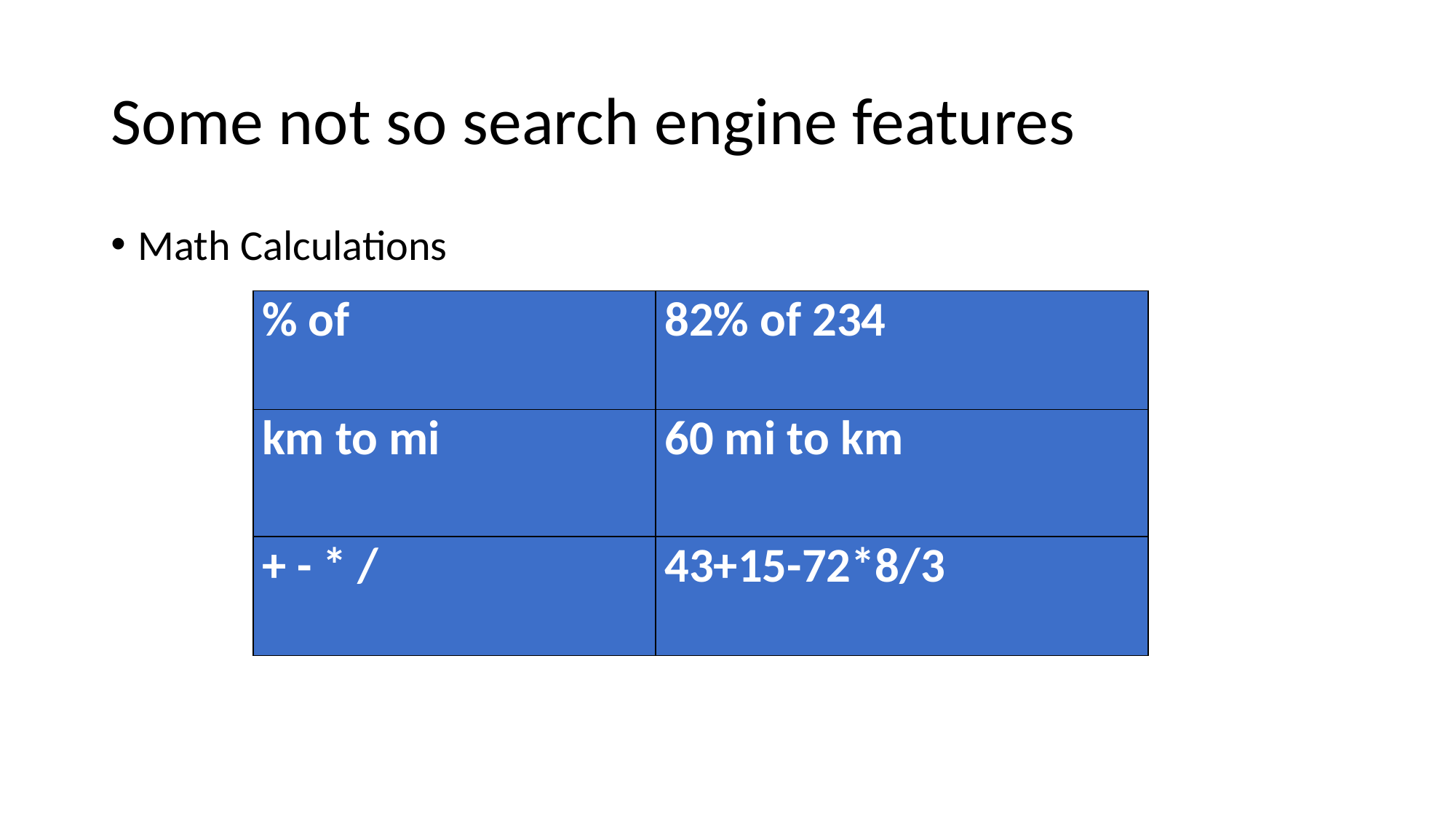

# Some not so search engine features
Math Calculations

| % of | 82% of 234 |
| --- | --- |
| km to mi | 60 mi to km |
| + - \* / | 43+15-72\*8/3 |